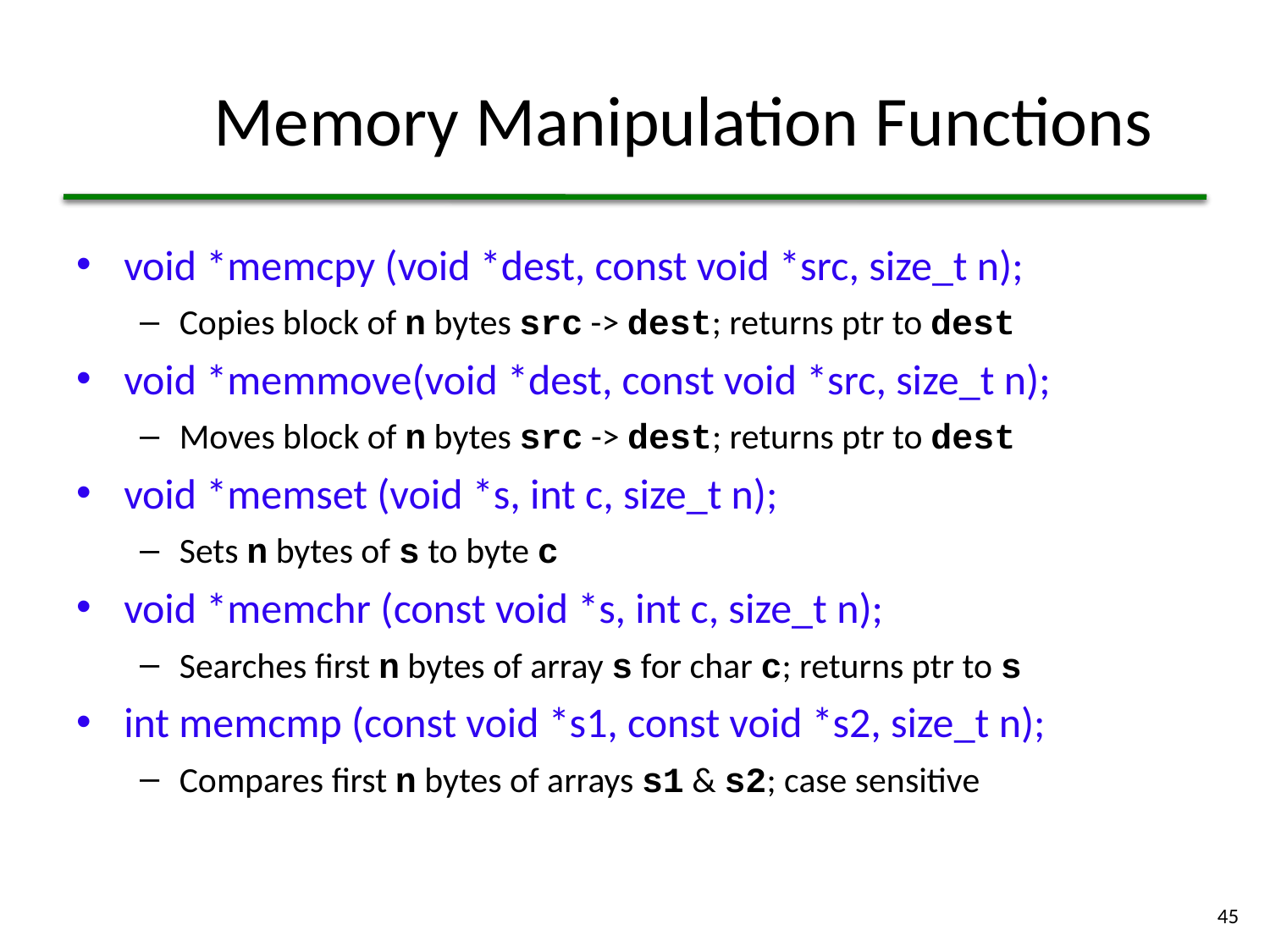

# Memory Manipulation Functions
void *memcpy (void *dest, const void *src, size_t n);
Copies block of n bytes src -> dest; returns ptr to dest
void *memmove(void *dest, const void *src, size_t n);
Moves block of n bytes src -> dest; returns ptr to dest
void *memset (void *s, int c, size_t n);
Sets n bytes of s to byte c
void *memchr (const void *s, int c, size_t n);
Searches first n bytes of array s for char c; returns ptr to s
int memcmp (const void *s1, const void *s2, size_t n);
Compares first n bytes of arrays s1 & s2; case sensitive
45